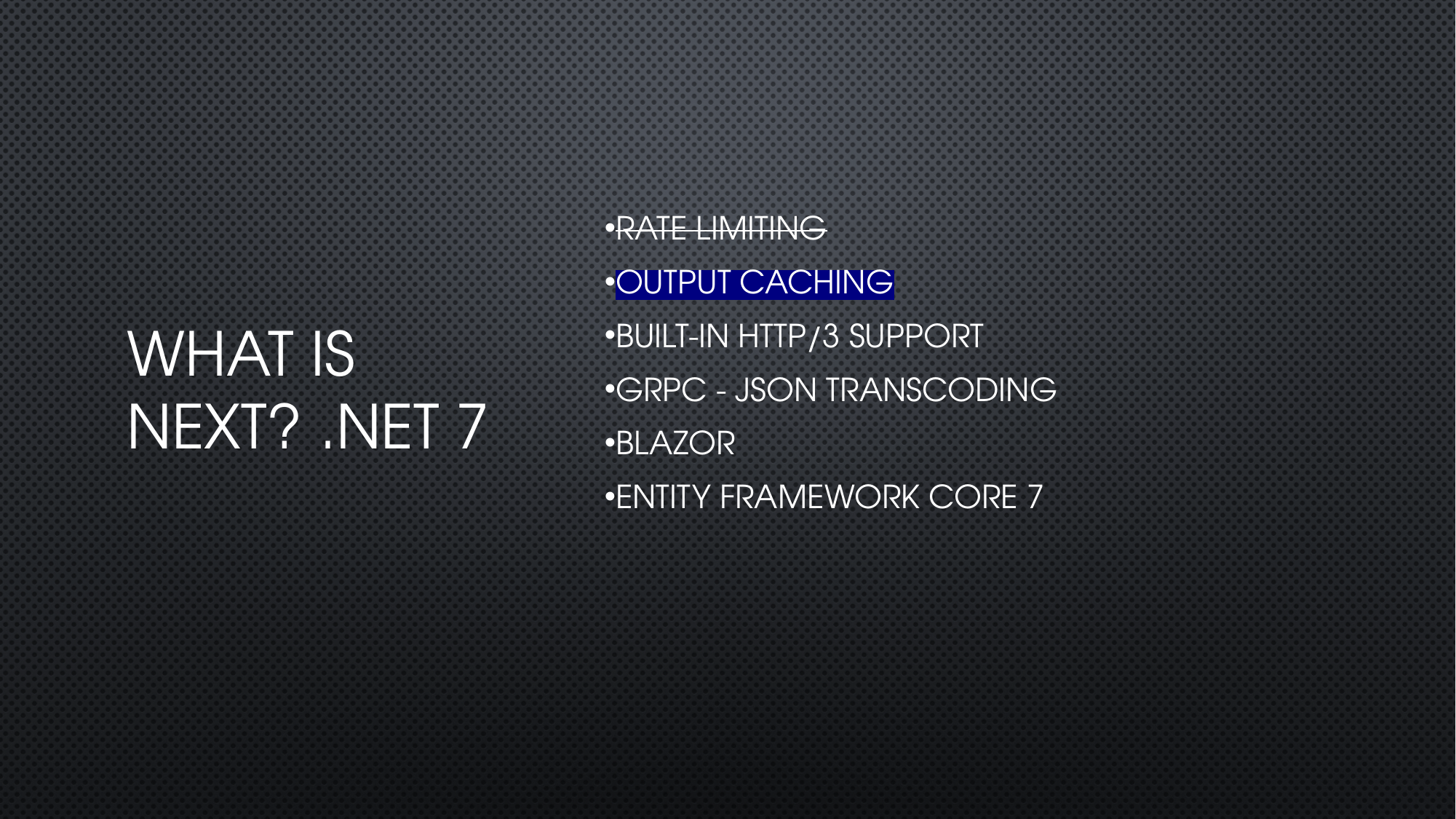

# What is NEXT? .NET 7
Rate Limiting
Output Caching
Built-in HTTP/3 Support
gRPC - JSON Transcoding
Blazor
Entity Framework Core 7